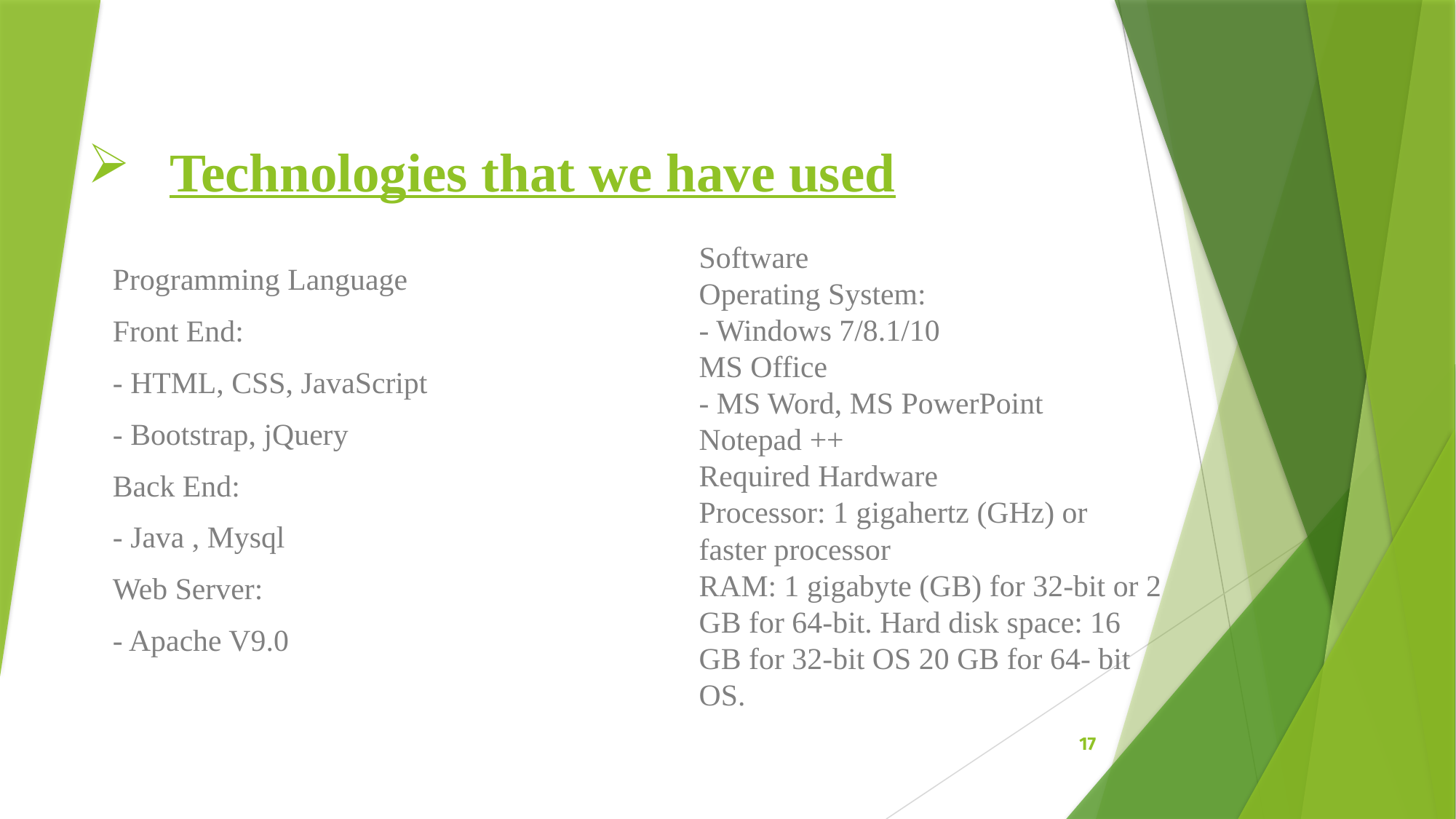

# Technologies that we have used
Software
Operating System:
- Windows 7/8.1/10
MS Office
- MS Word, MS PowerPoint
Notepad ++
Required Hardware
Processor: 1 gigahertz (GHz) or faster processor
RAM: 1 gigabyte (GB) for 32-bit or 2 GB for 64-bit. Hard disk space: 16 GB for 32-bit OS 20 GB for 64- bit OS.
Programming Language
Front End:
- HTML, CSS, JavaScript
- Bootstrap, jQuery
Back End:
- Java , Mysql
Web Server:
- Apache V9.0

17